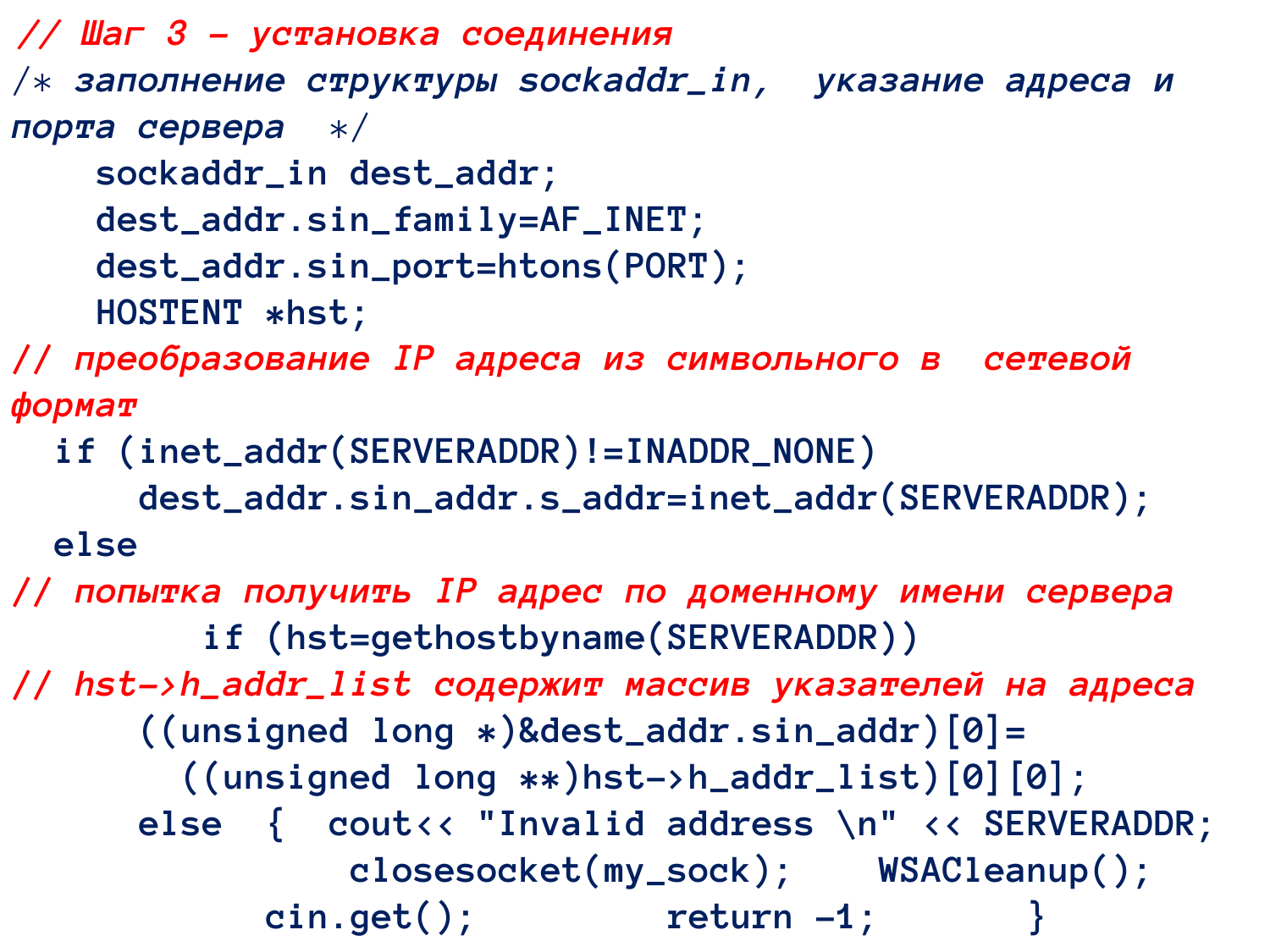

// Шаг 3 - установка соединения
/* заполнение структуры sockaddr_in,  указание адреса и порта сервера  */
    sockaddr_in dest_addr;
    dest_addr.sin_family=AF_INET;
    dest_addr.sin_port=htons(PORT);
    HOSTENT *hst;
// преобразование IP адреса из символьного в  сетевой формат
  if (inet_addr(SERVERADDR)!=INADDR_NONE)
      dest_addr.sin_addr.s_addr=inet_addr(SERVERADDR);
  else
// попытка получить IP адрес по доменному имени сервера
         if (hst=gethostbyname(SERVERADDR))
// hst->h_addr_list содержит массив указателей на адреса
      ((unsigned long *)&dest_addr.sin_addr)[0]=
        ((unsigned long **)hst->h_addr_list)[0][0];
      else  {  cout<< "Invalid address \n" << SERVERADDR;
                closesocket(my_sock);    WSACleanup();
		cin.get();         return -1;       }